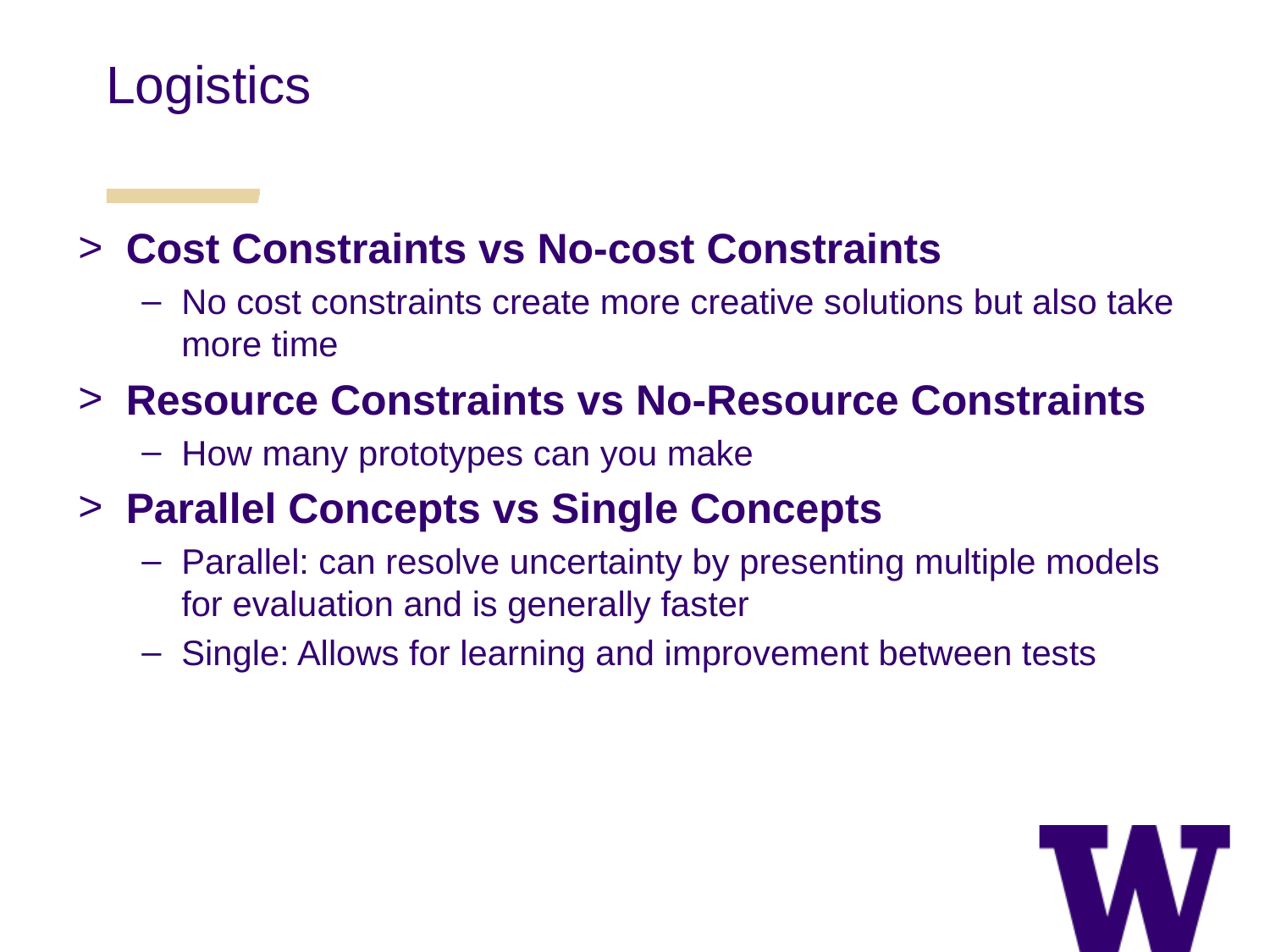

Logistics
Cost Constraints vs No-cost Constraints
No cost constraints create more creative solutions but also take more time
Resource Constraints vs No-Resource Constraints
How many prototypes can you make
Parallel Concepts vs Single Concepts
Parallel: can resolve uncertainty by presenting multiple models for evaluation and is generally faster
Single: Allows for learning and improvement between tests